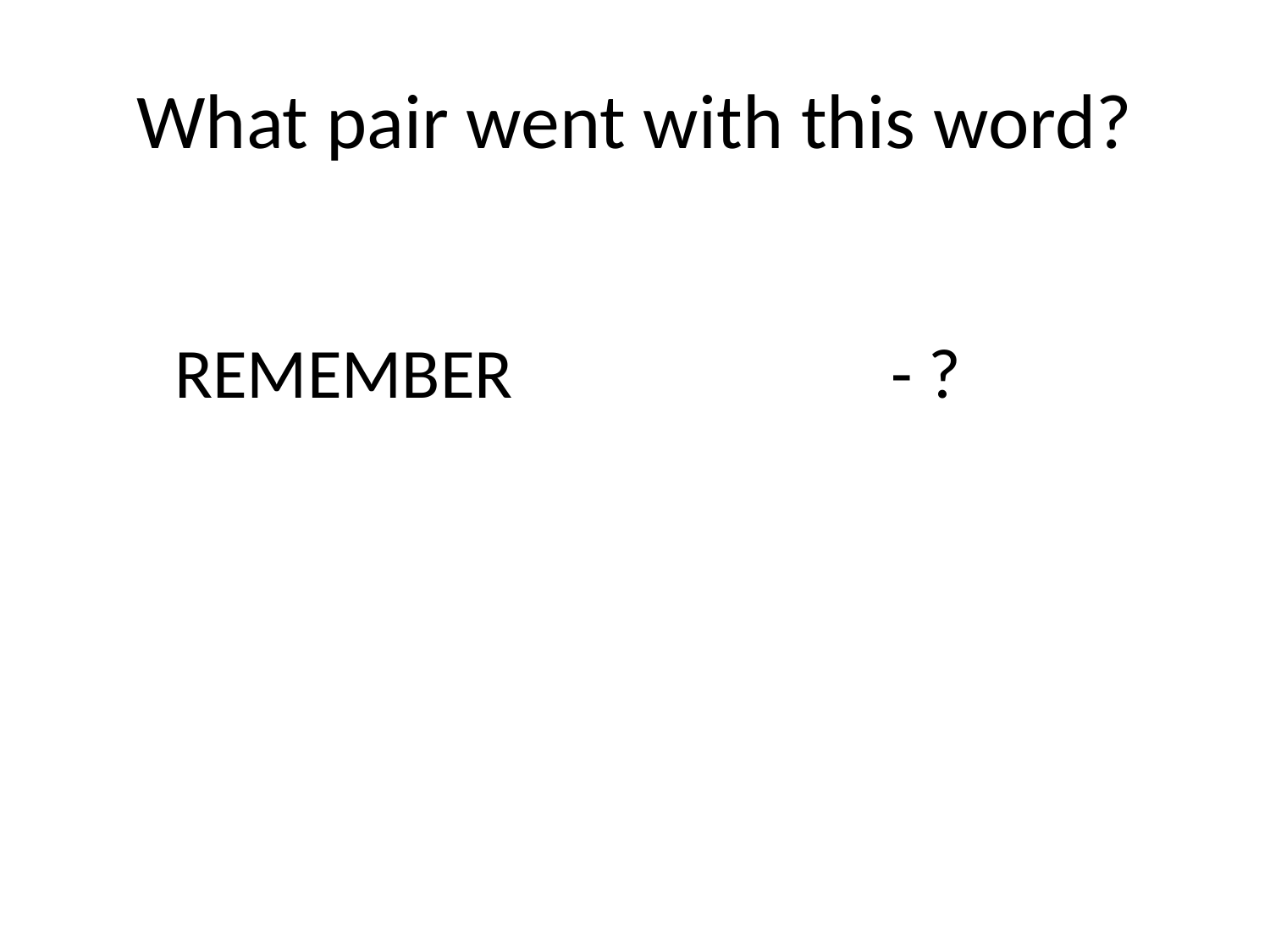

# What pair went with this word?

REMEMBER

- ?